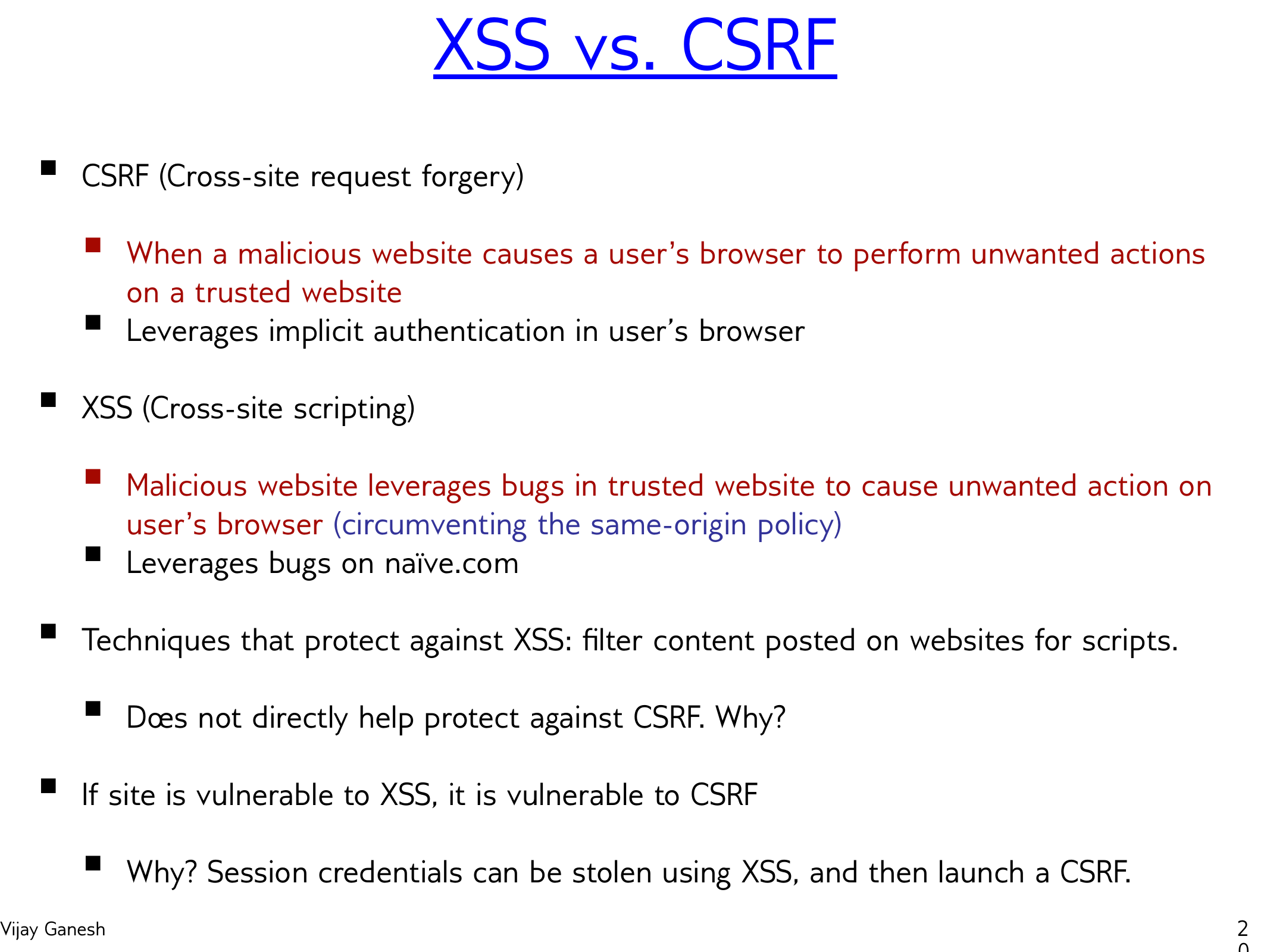

XSS vs. CSRF
CSRF (Cross-site request forgery)

When a malicious website causes a user’s browser to perform unwanted actions on a trusted website
Leverages implicit authentication in user’s browser

XSS (Cross-site scripting)

Malicious website leverages bugs in trusted website to cause unwanted action on user’s browser (circumventing the same-origin policy)
Leverages bugs on naïve.com

Techniques that protect against XSS: filter content posted on websites for scripts.

Does not directly help protect against CSRF. Why?

If site is vulnerable to XSS, it is vulnerable to CSRF
Why? Session credentials can be stolen using XSS, and then launch a CSRF.
20